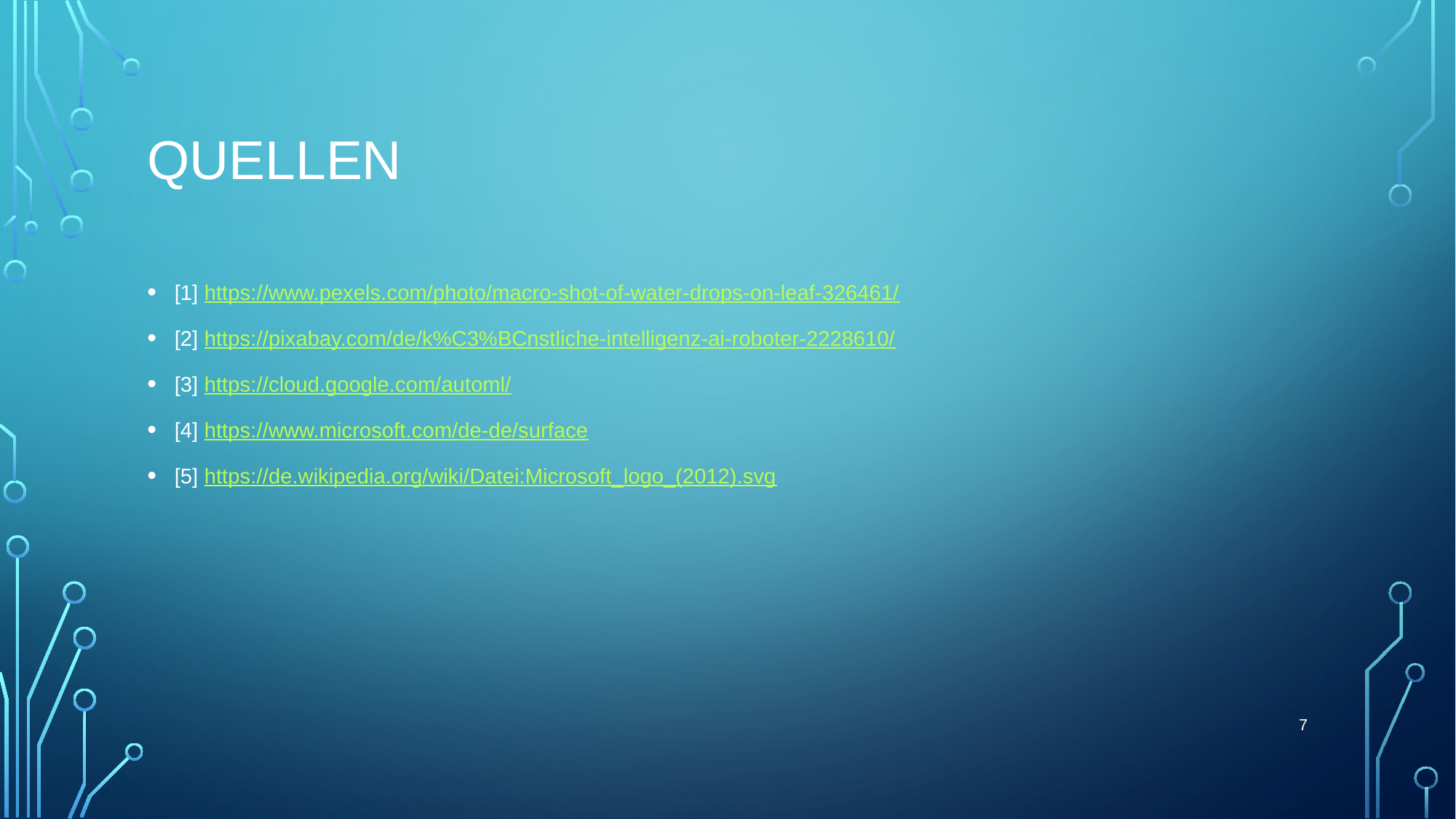

# Quellen
[1] https://www.pexels.com/photo/macro-shot-of-water-drops-on-leaf-326461/
[2] https://pixabay.com/de/k%C3%BCnstliche-intelligenz-ai-roboter-2228610/
[3] https://cloud.google.com/automl/
[4] https://www.microsoft.com/de-de/surface
[5] https://de.wikipedia.org/wiki/Datei:Microsoft_logo_(2012).svg

7